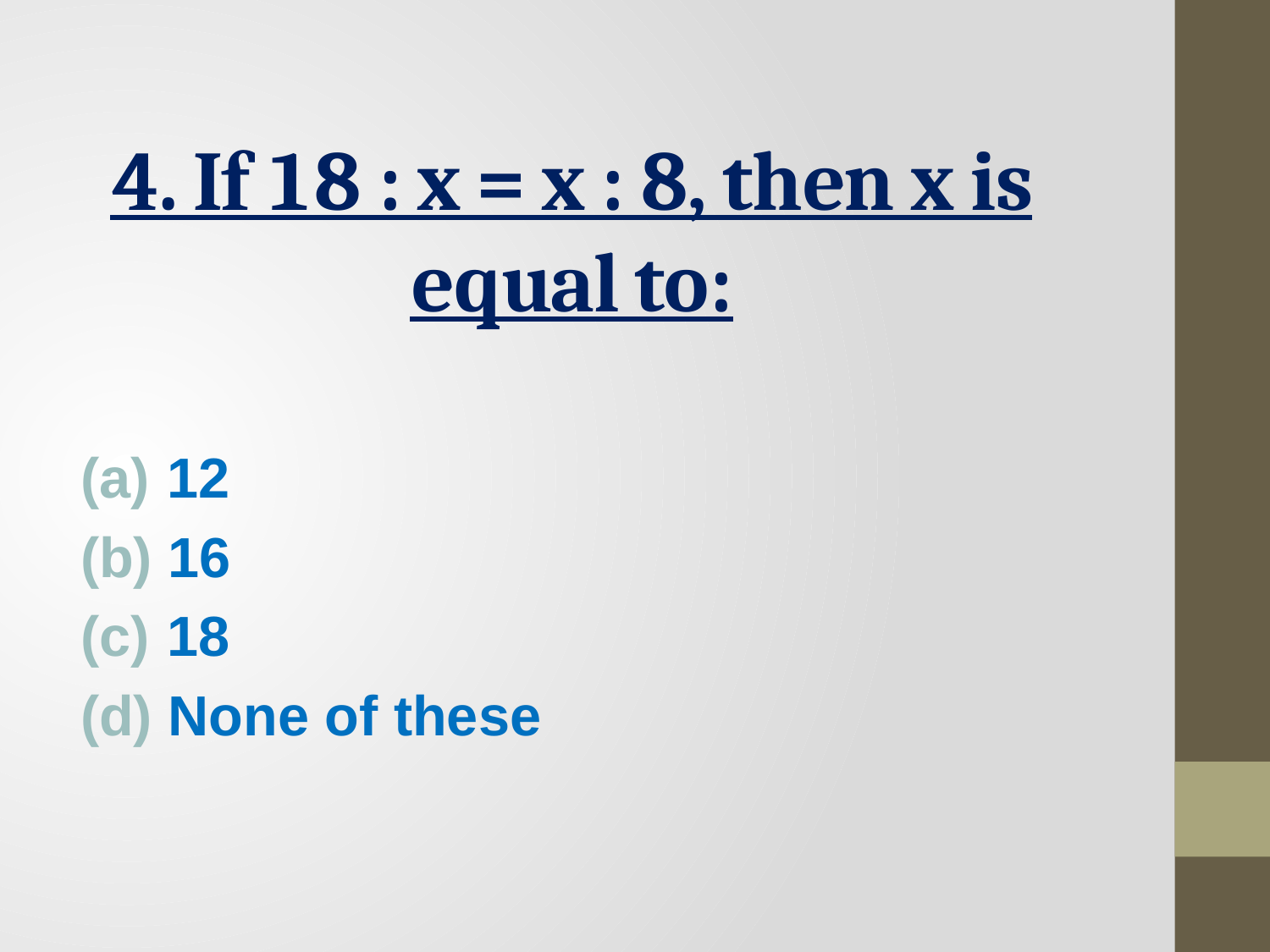

# 4. If 18 : x = x : 8, then x is equal to:

 12
 16
 18
 None of these